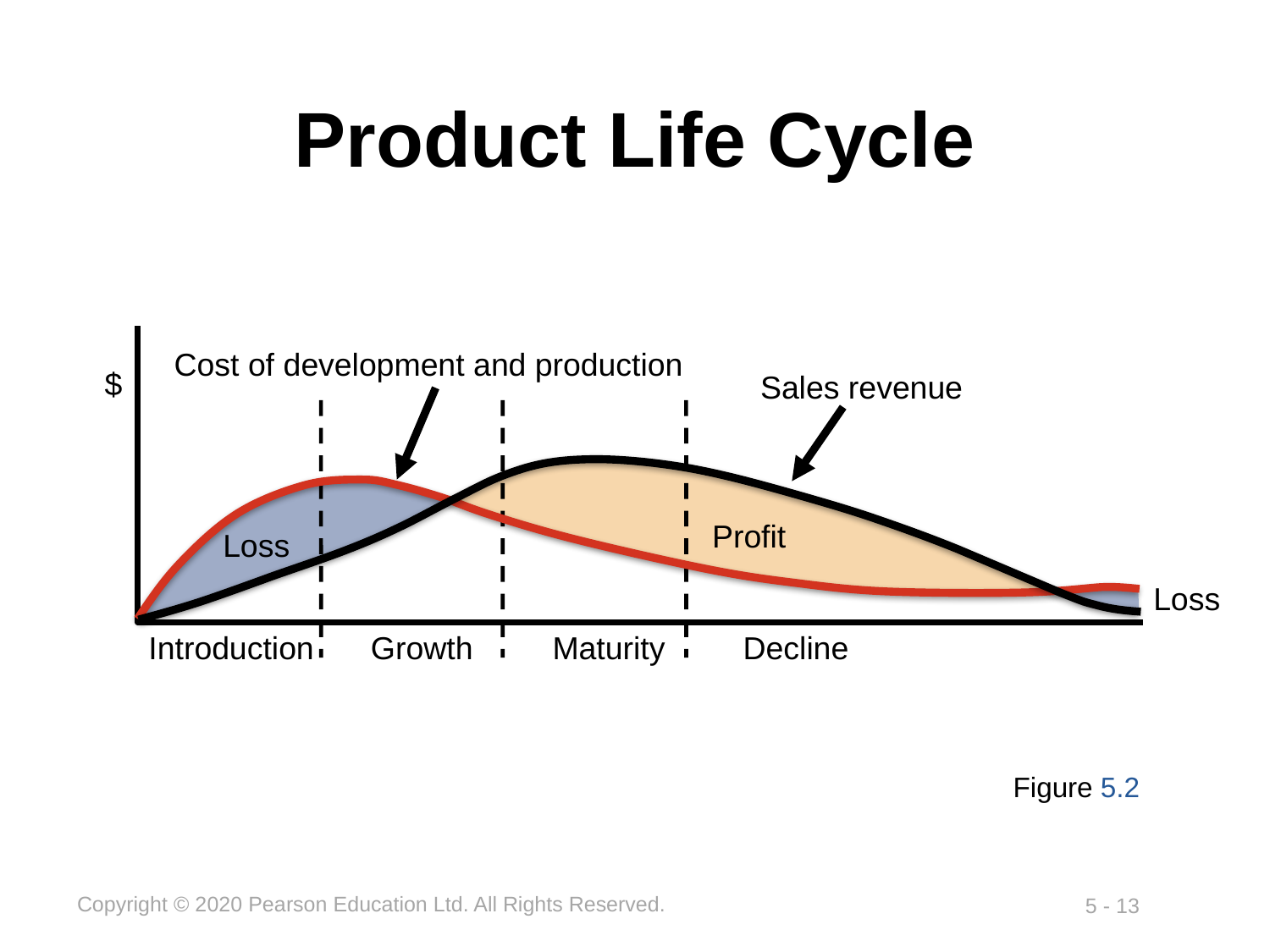

# Product Life Cycle

Introduction	Growth	Maturity	Decline
$
Cost of development and production

Sales revenue

Profit

Loss

Loss

Figure 5.2